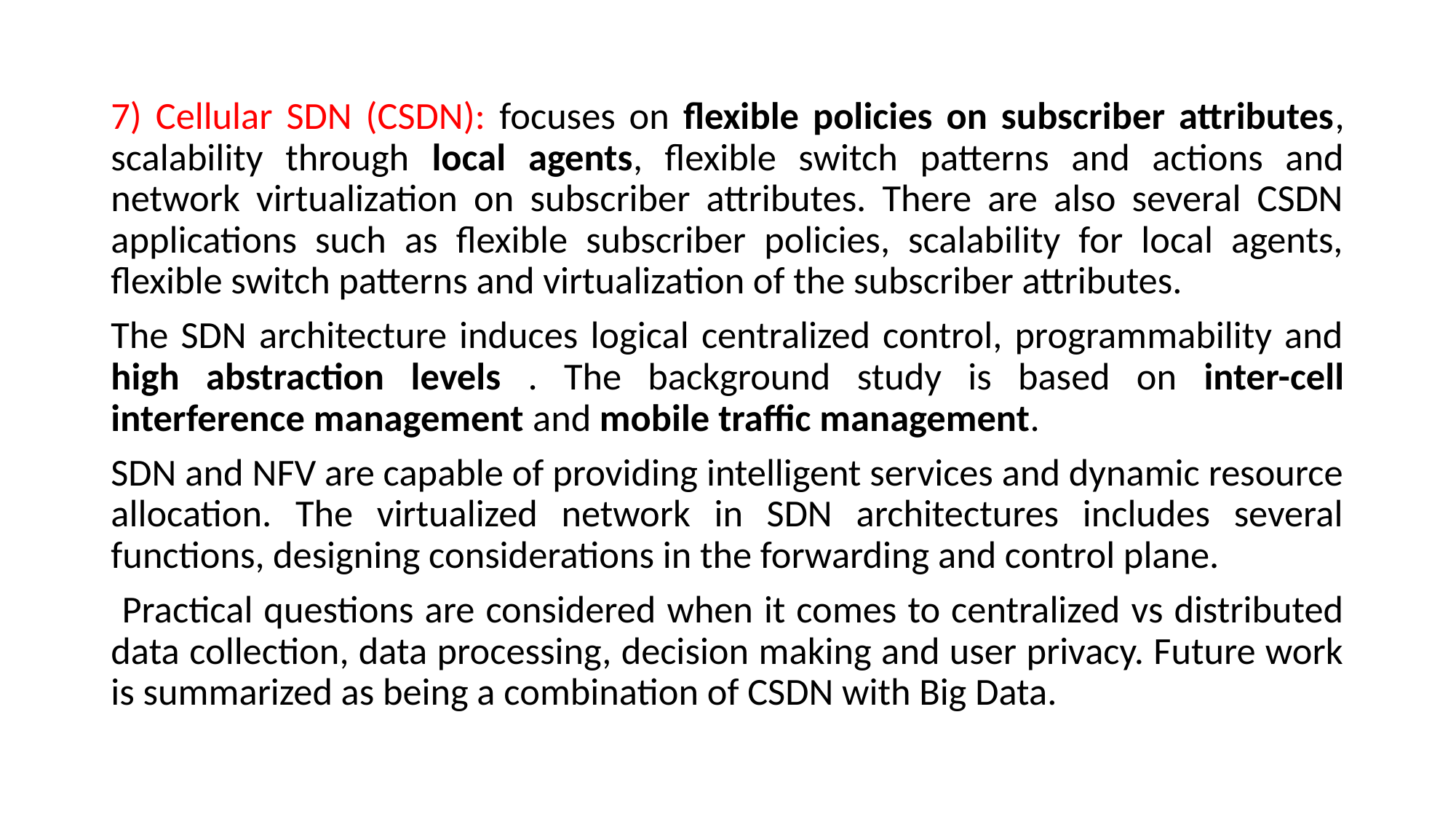

7) Cellular SDN (CSDN): focuses on flexible policies on subscriber attributes, scalability through local agents, flexible switch patterns and actions and network virtualization on subscriber attributes. There are also several CSDN applications such as flexible subscriber policies, scalability for local agents, flexible switch patterns and virtualization of the subscriber attributes.
The SDN architecture induces logical centralized control, programmability and high abstraction levels . The background study is based on inter-cell interference management and mobile traffic management.
SDN and NFV are capable of providing intelligent services and dynamic resource allocation. The virtualized network in SDN architectures includes several functions, designing considerations in the forwarding and control plane.
 Practical questions are considered when it comes to centralized vs distributed data collection, data processing, decision making and user privacy. Future work is summarized as being a combination of CSDN with Big Data.